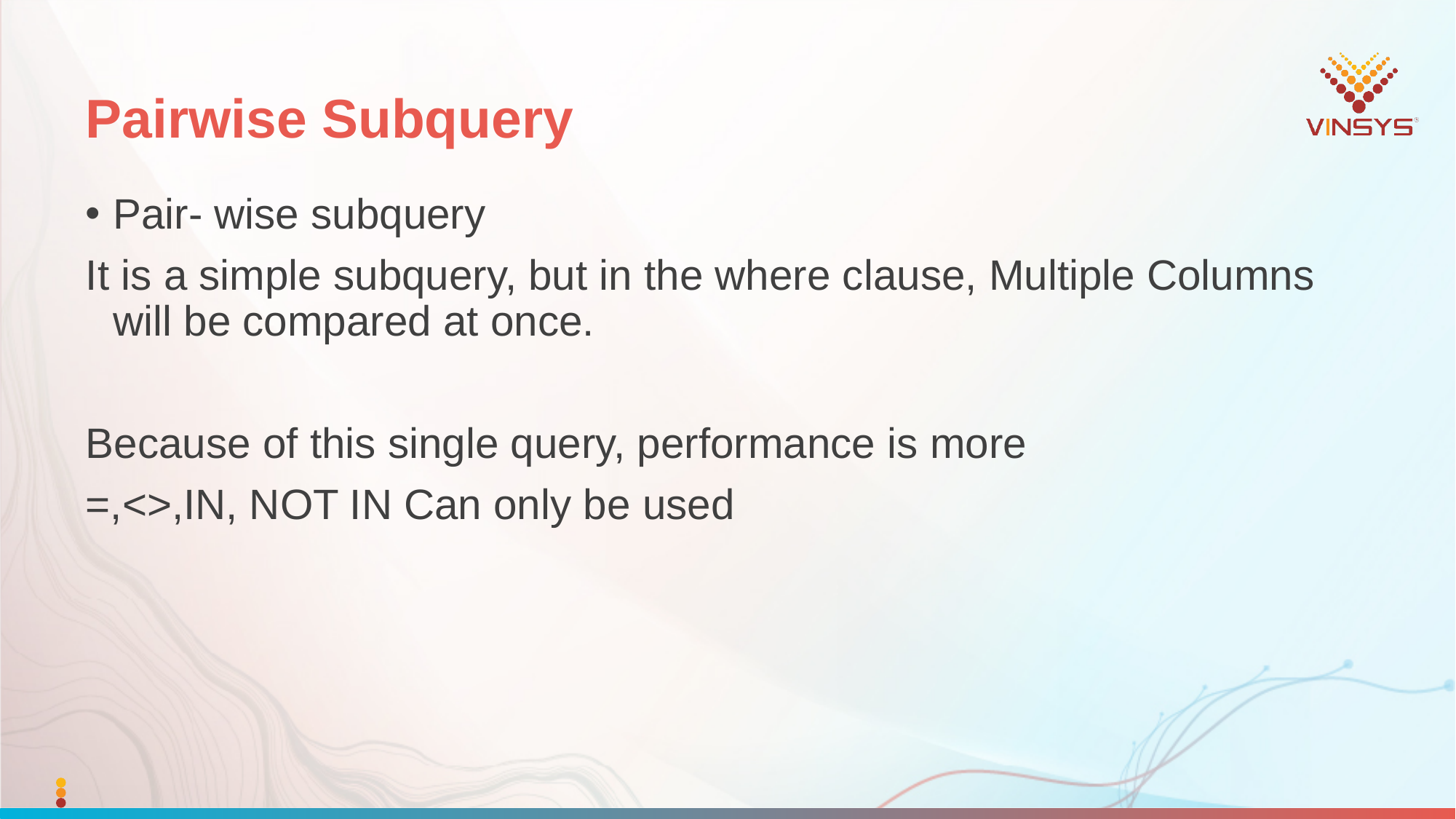

# Pairwise Subquery
Pair- wise subquery
It is a simple subquery, but in the where clause, Multiple Columns will be compared at once.

Because of this single query, performance is more
=,<>,IN, NOT IN Can only be used